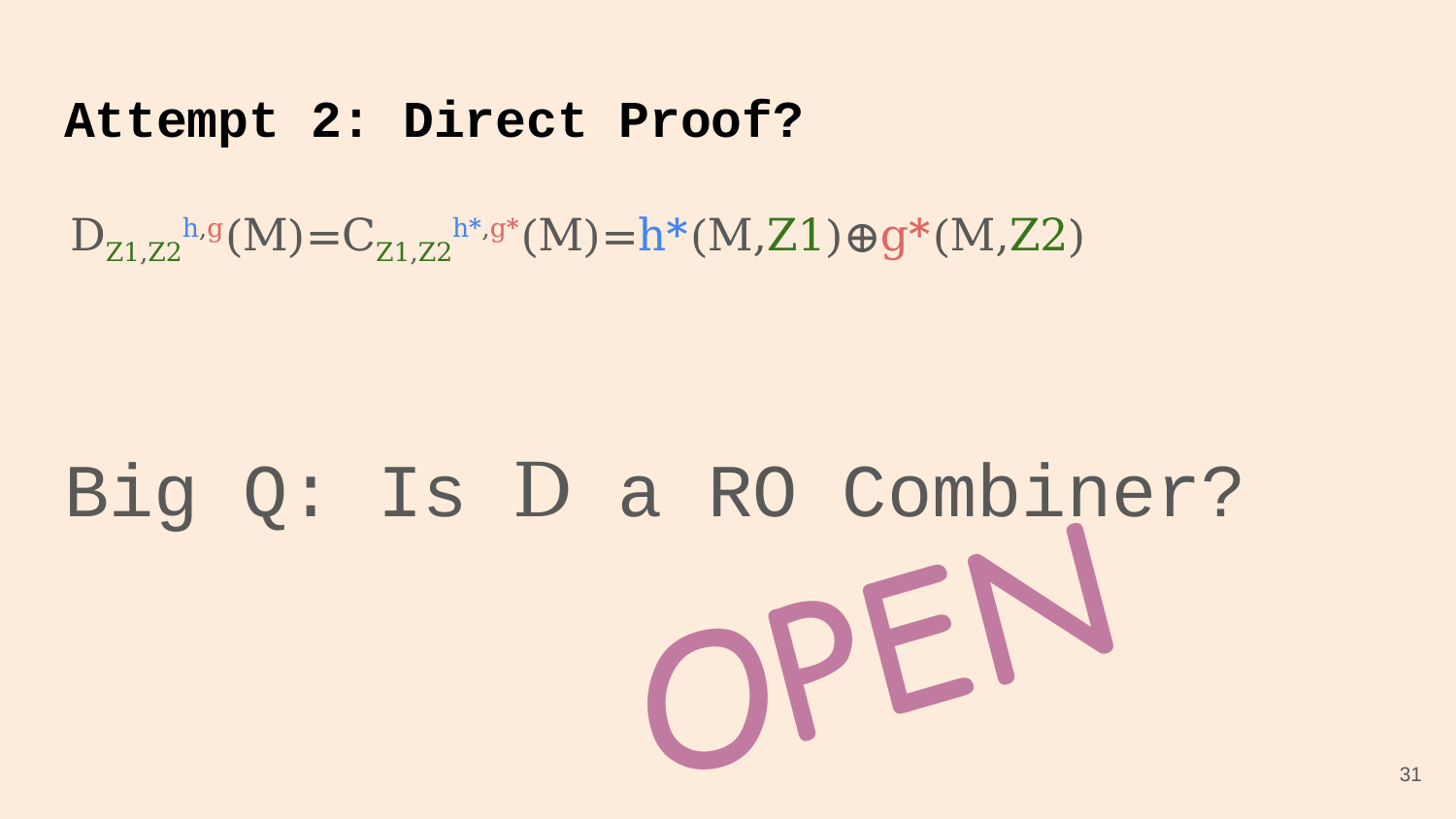

# Attempt 2: Direct Proof?
DZ1,Z2h,g(M)=CZ1,Z2h*,g*(M)=h*(M,Z1)⊕g*(M,Z2)
Big Q: Is D a RO Combiner?
OPEN
31